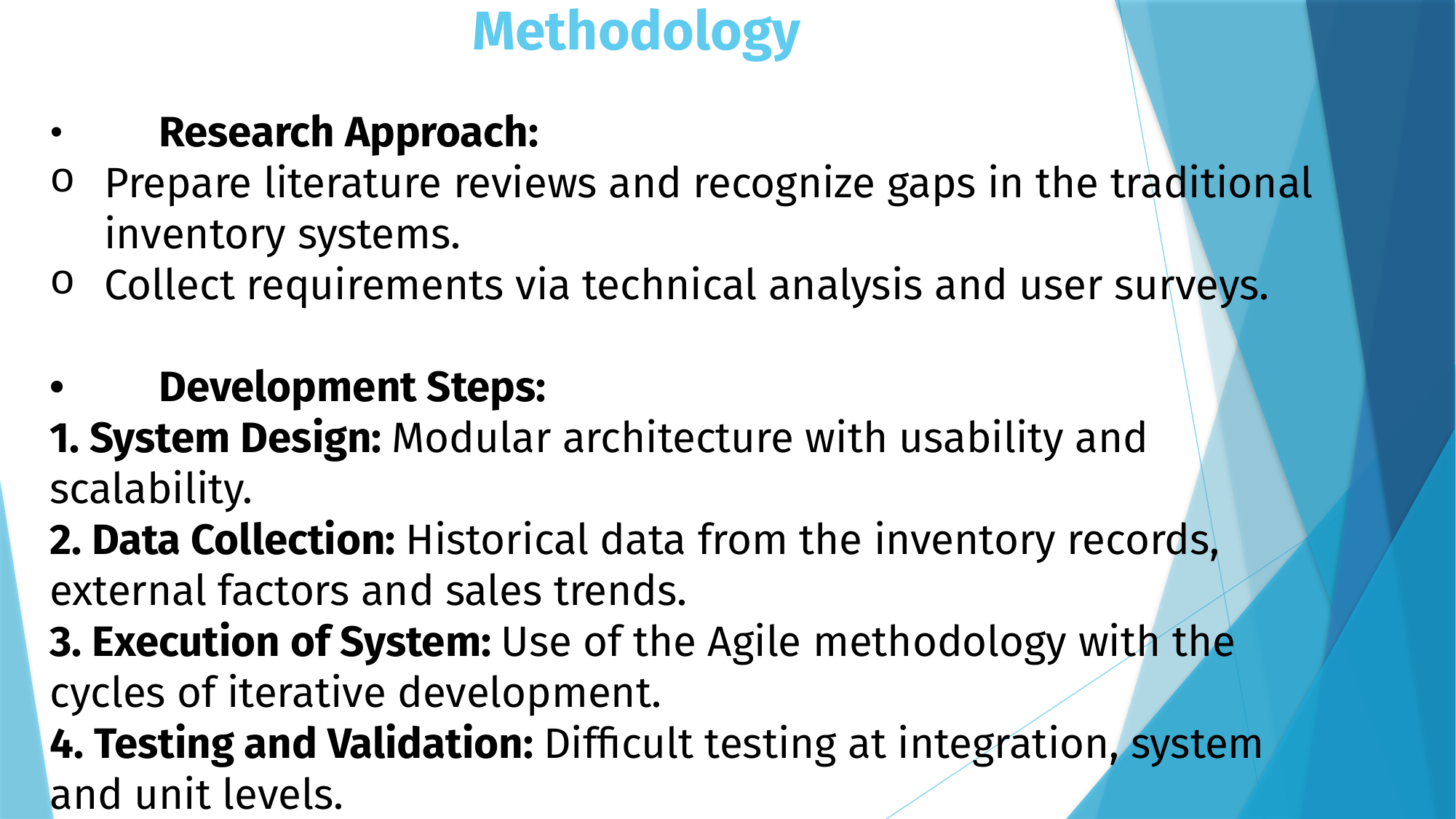

# Methodology
•	Research Approach:
Prepare literature reviews and recognize gaps in the traditional inventory systems.
Collect requirements via technical analysis and user surveys.

•	Development Steps:
1. System Design: Modular architecture with usability and scalability.
2. Data Collection: Historical data from the inventory records, external factors and sales trends.
3. Execution of System: Use of the Agile methodology with the cycles of iterative development.
4. Testing and Validation: Difficult testing at integration, system and unit levels.